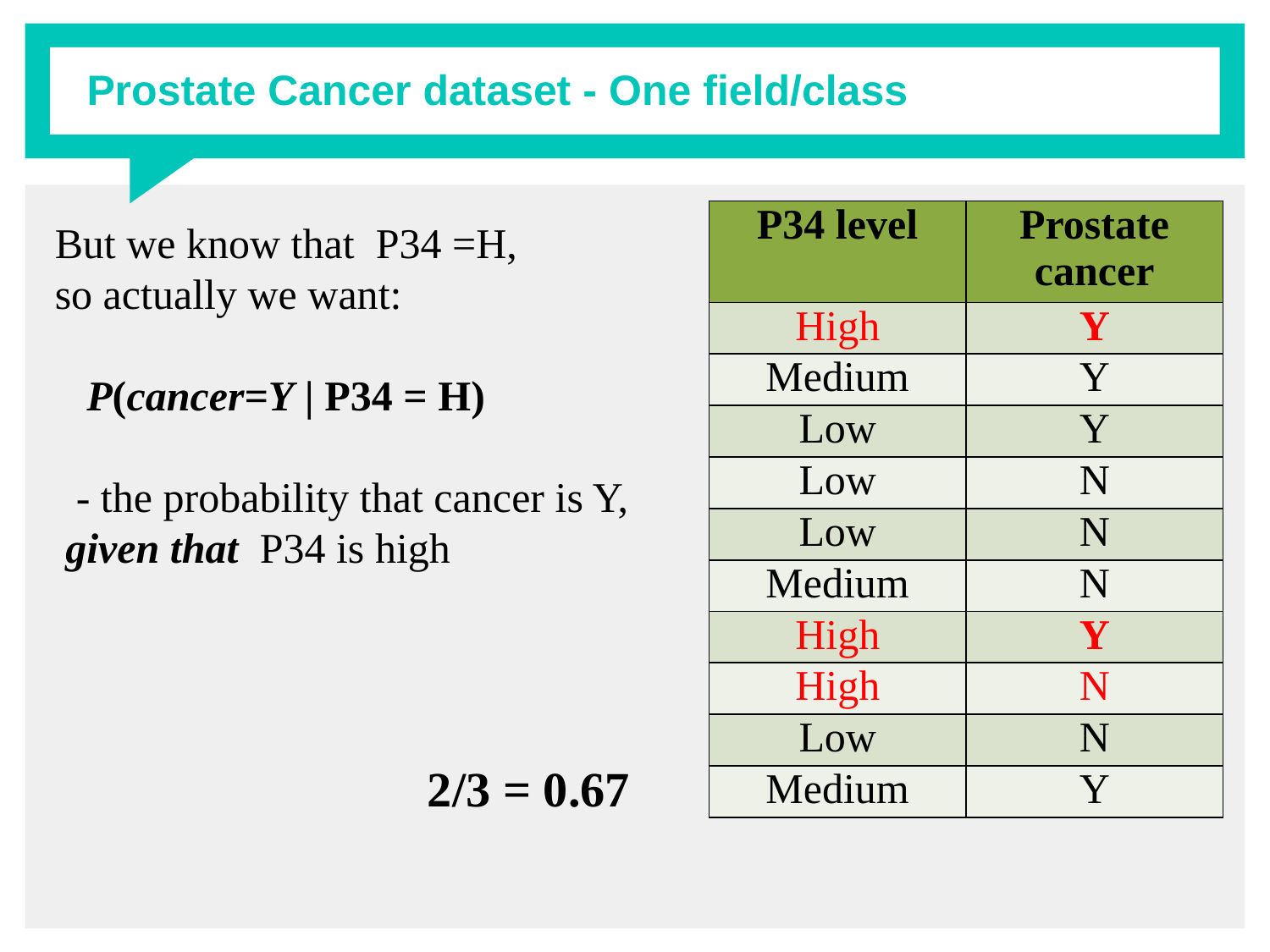

# Prostate Cancer dataset - One field/class
| P34 level | Prostate cancer |
| --- | --- |
| High | Y |
| Medium | Y |
| Low | Y |
| Low | N |
| Low | N |
| Medium | N |
| High | Y |
| High | N |
| Low | N |
| Medium | Y |
But we know that  P34 =H,
so actually we want:

   P(cancer=Y | P34 = H)

  - the probability that cancer is Y,
 given that  P34 is high
2/3 = 0.67